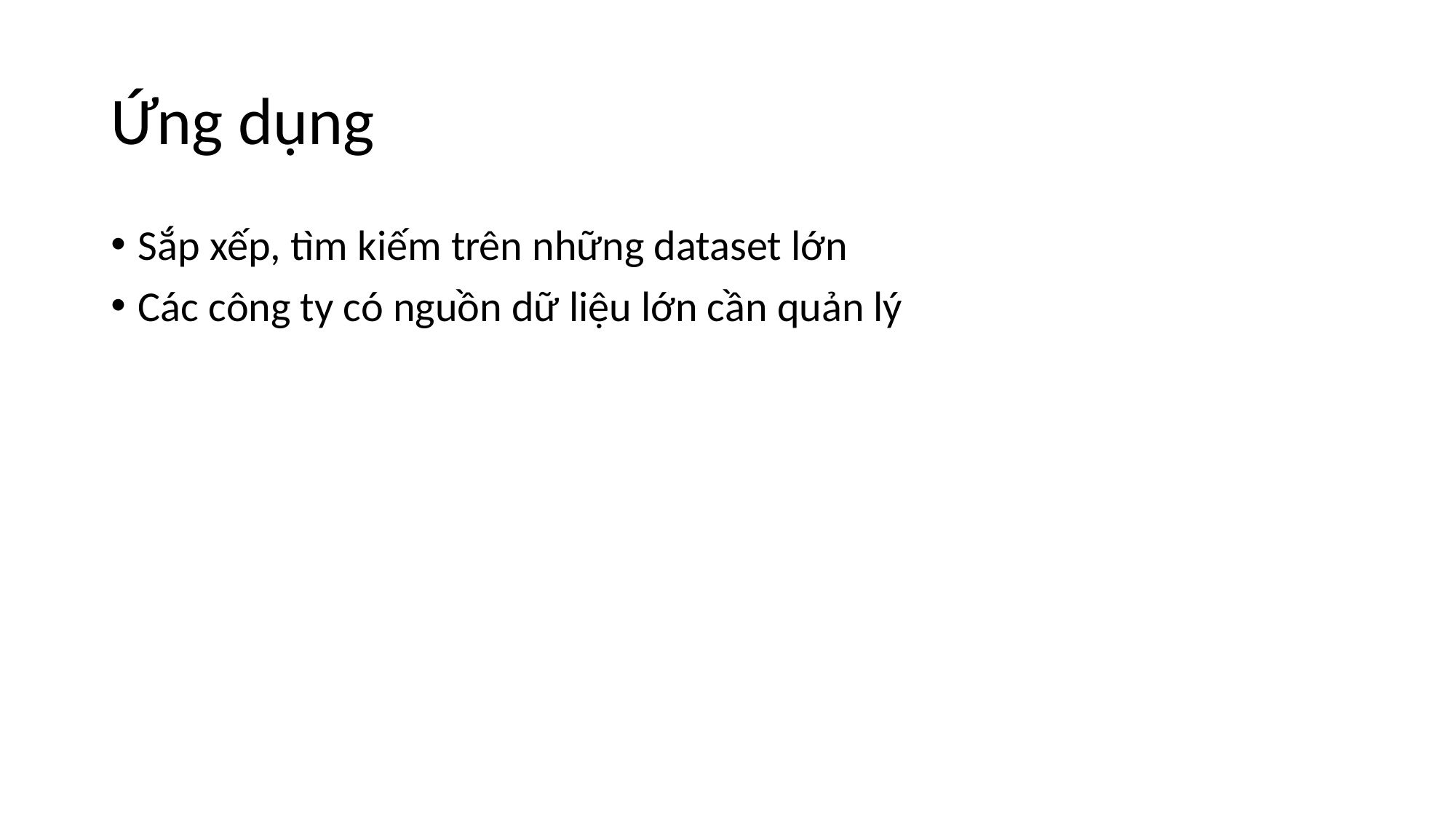

# Ứng dụng
Sắp xếp, tìm kiếm trên những dataset lớn
Các công ty có nguồn dữ liệu lớn cần quản lý